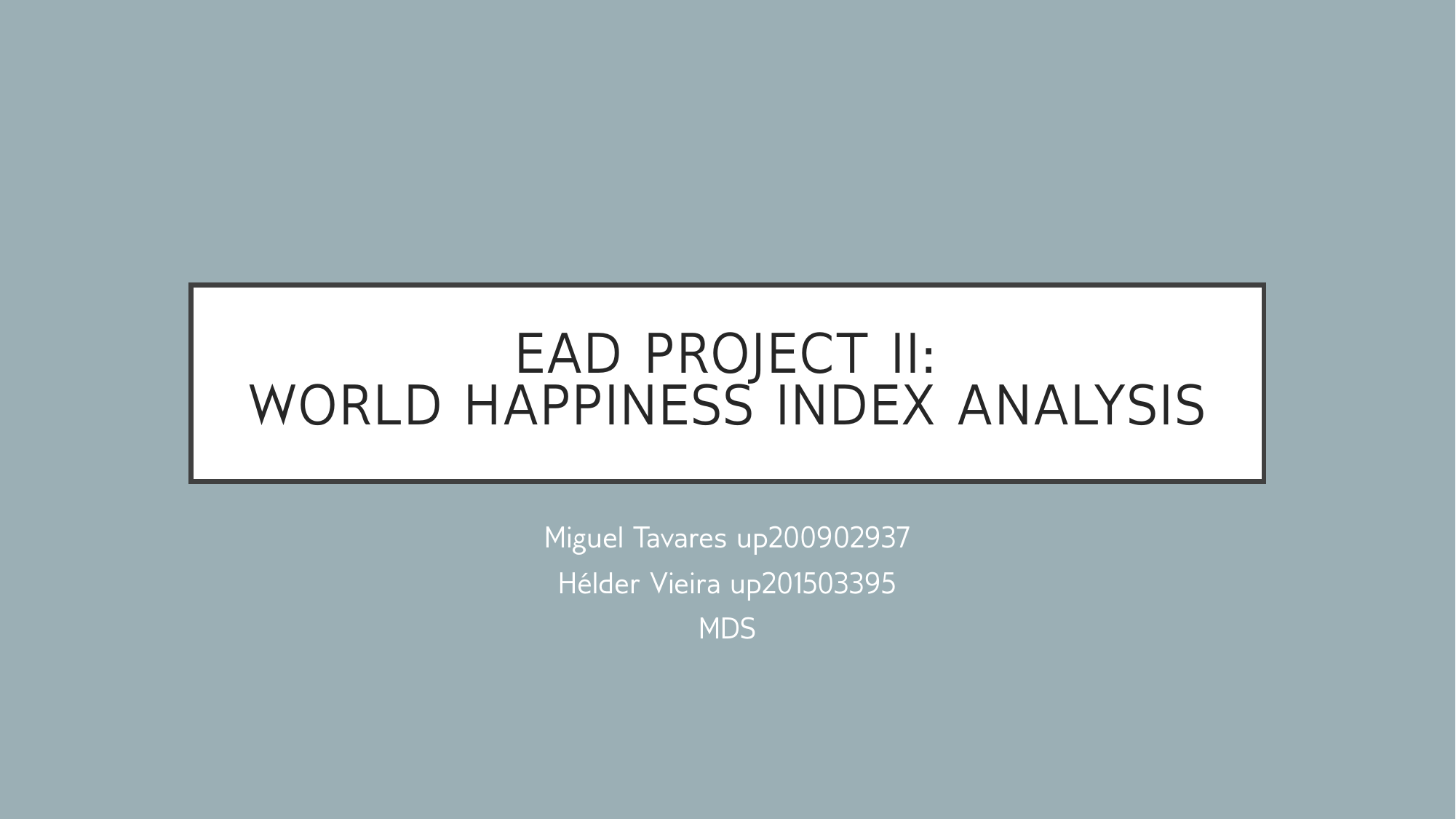

EAD Project II:
World Happiness index analysis
Miguel Tavares up200902937
Hélder Vieira up201503395
MDS